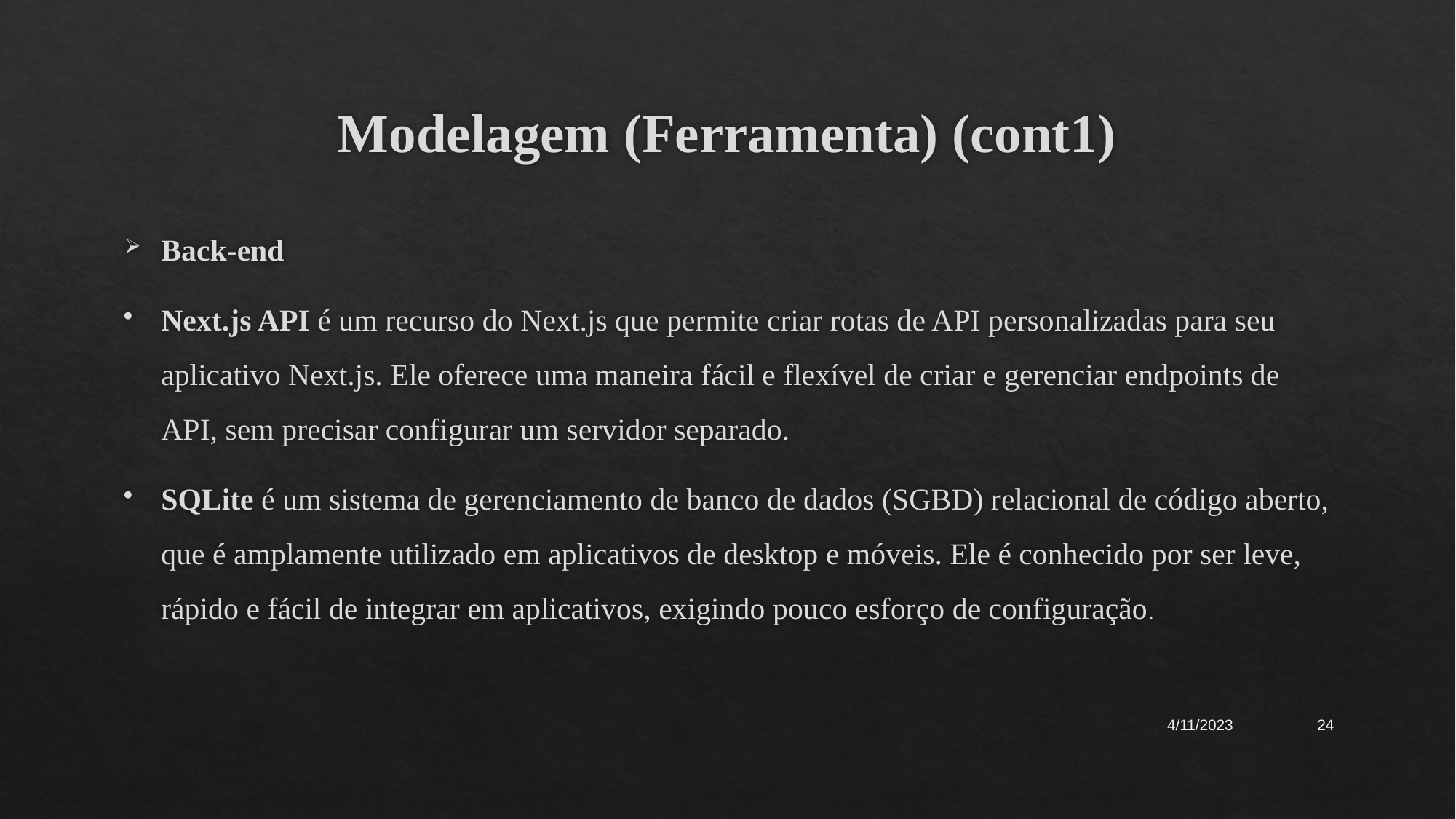

# Modelagem (Ferramenta) (cont1)
Back-end
Next.js API é um recurso do Next.js que permite criar rotas de API personalizadas para seu aplicativo Next.js. Ele oferece uma maneira fácil e flexível de criar e gerenciar endpoints de API, sem precisar configurar um servidor separado.
SQLite é um sistema de gerenciamento de banco de dados (SGBD) relacional de código aberto, que é amplamente utilizado em aplicativos de desktop e móveis. Ele é conhecido por ser leve, rápido e fácil de integrar em aplicativos, exigindo pouco esforço de configuração.
4/11/2023
24